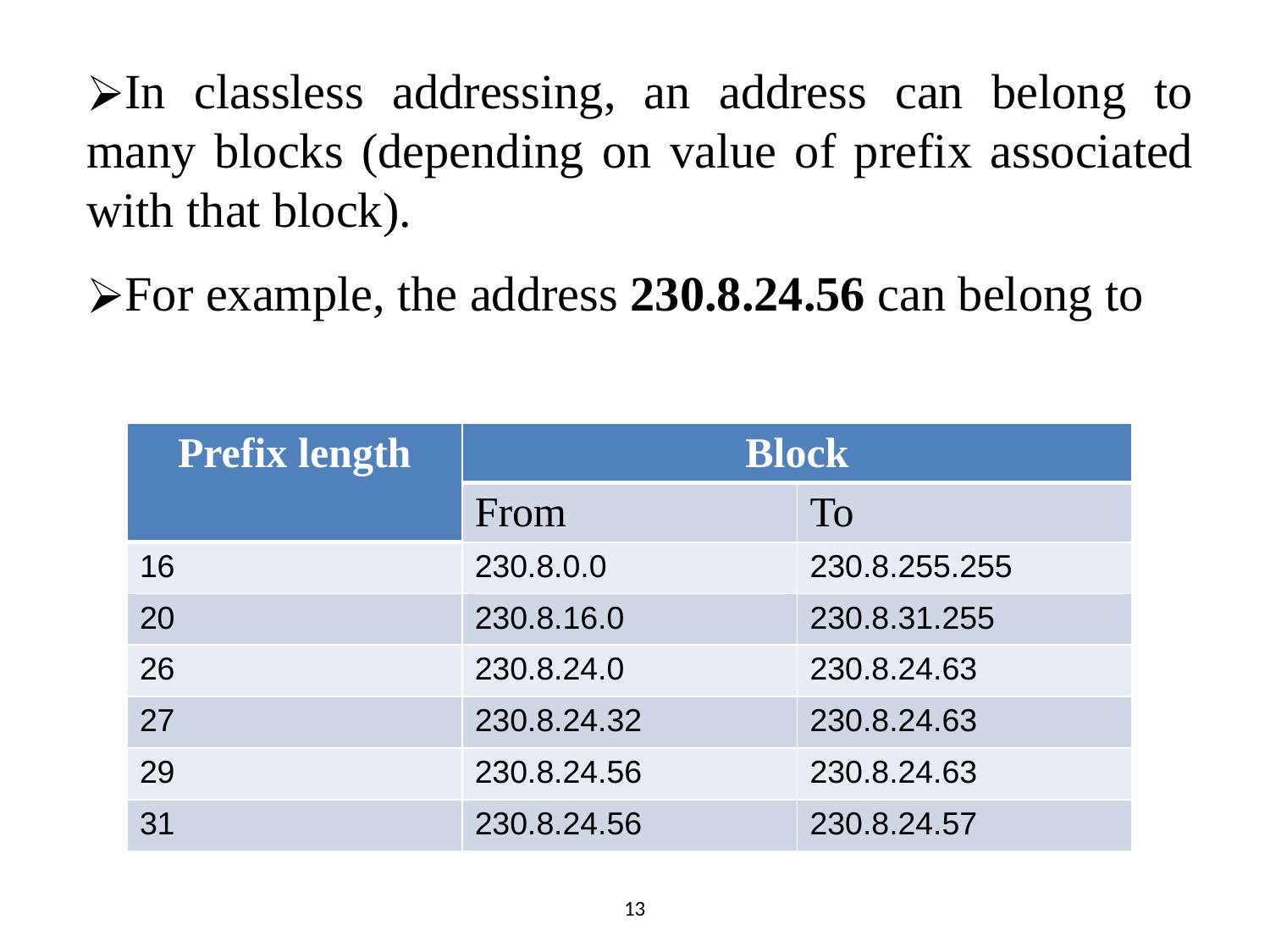

In classless addressing, an address can belong to many blocks (depending on value of prefix associated with that block).
For example, the address 230.8.24.56 can belong to
| Prefix length | Block |  |
| --- | --- | --- |
|  | From | To |
| 16 | 230.8.0.0 | 230.8.255.255 |
| 20 | 230.8.16.0 | 230.8.31.255 |
| 26 | 230.8.24.0 | 230.8.24.63 |
| 27 | 230.8.24.32 | 230.8.24.63 |
| 29 | 230.8.24.56 | 230.8.24.63 |
| 31 | 230.8.24.56 | 230.8.24.57 |
13